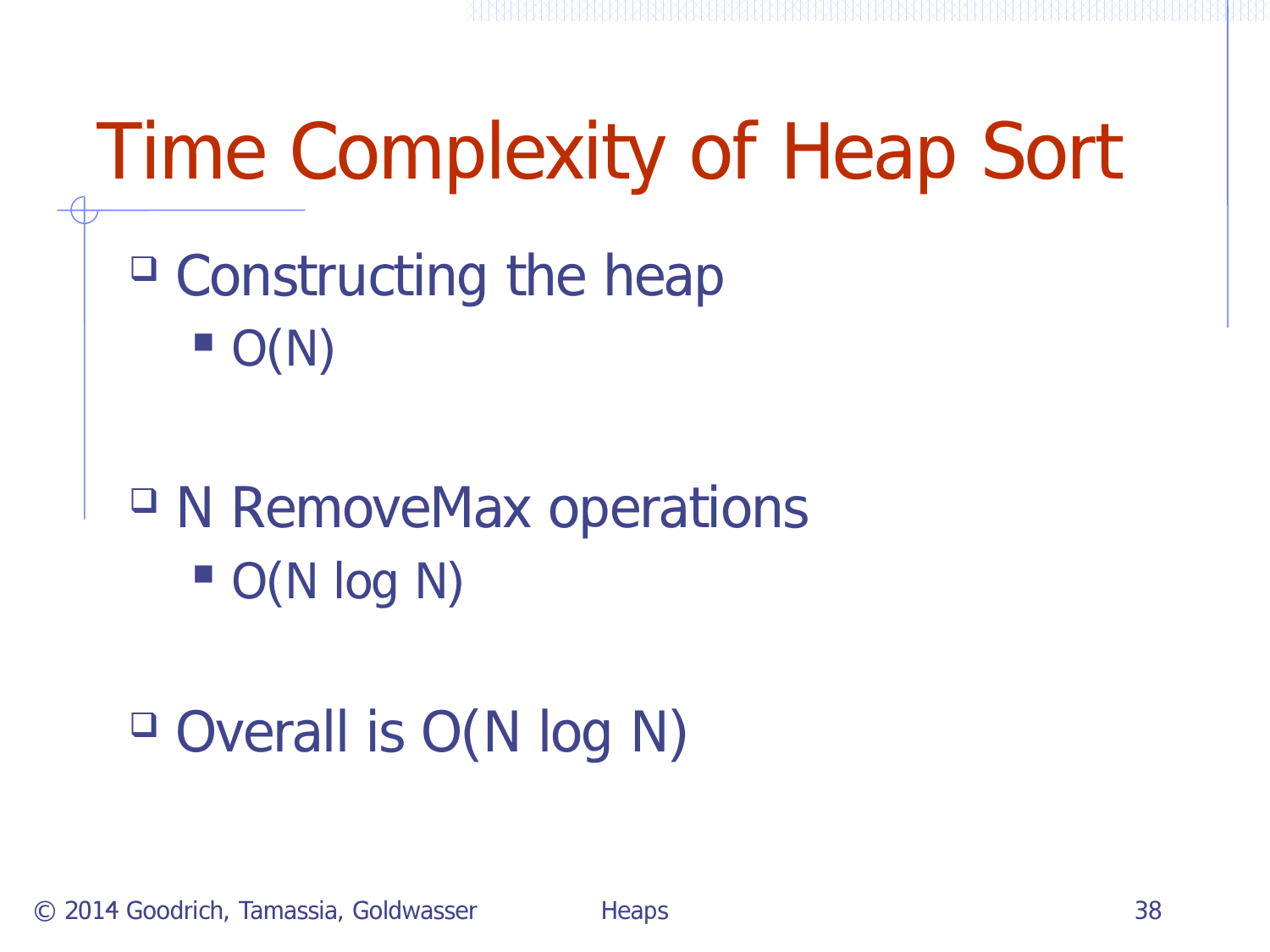

# Time Complexity of Heap Sort
Constructing the heap
O(N)

N RemoveMax operations
O(N log N)

Overall is O(N log N)
© 2014 Goodrich, Tamassia, Goldwasser
Heaps
38